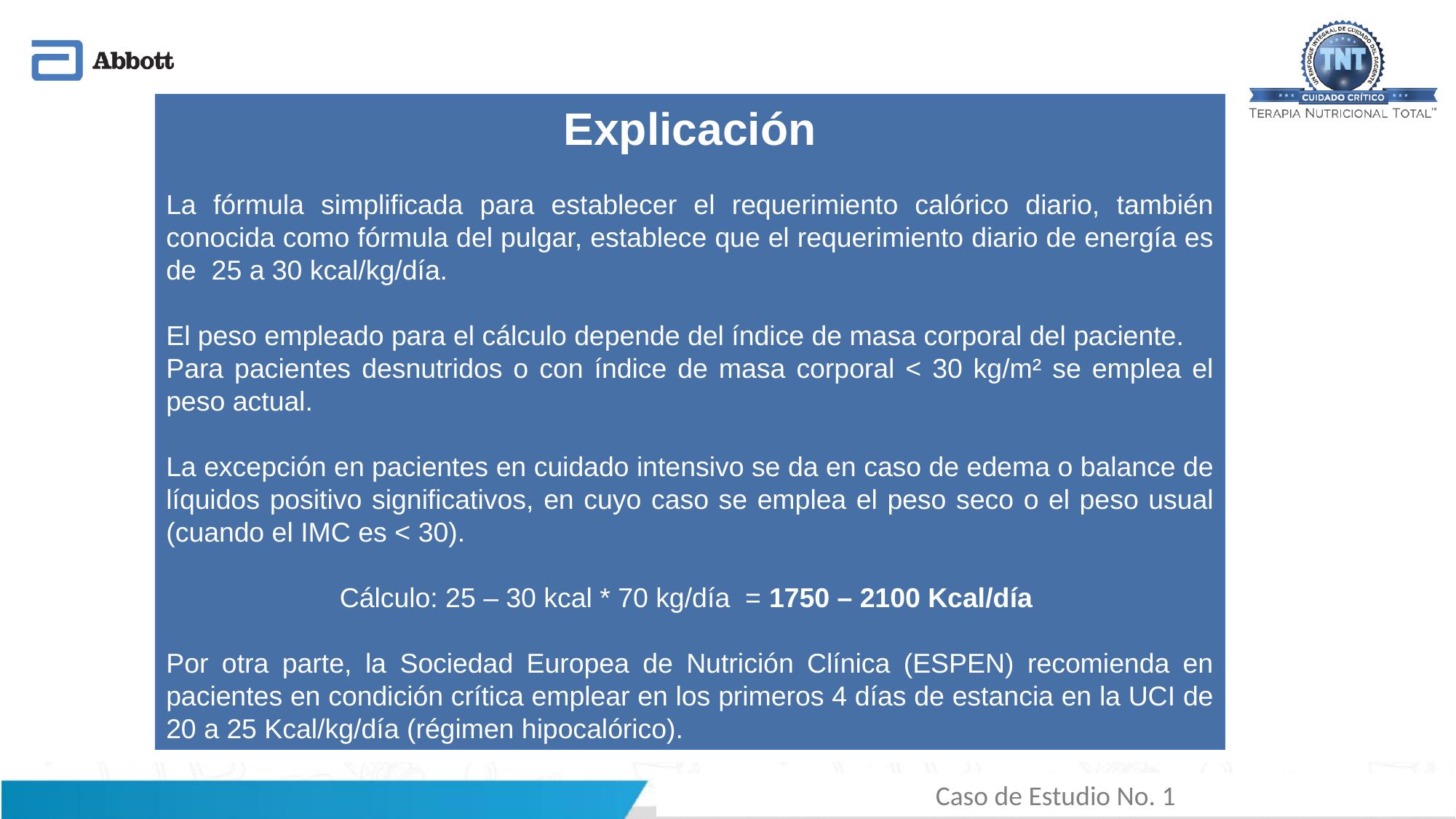

Explicación

La fórmula simplificada para establecer el requerimiento calórico diario, también conocida como fórmula del pulgar, establece que el requerimiento diario de energía es de  25 a 30 kcal/kg/día.

El peso empleado para el cálculo depende del índice de masa corporal del paciente.
Para pacientes desnutridos o con índice de masa corporal < 30 kg/m² se emplea el peso actual.

La excepción en pacientes en cuidado intensivo se da en caso de edema o balance de líquidos positivo significativos, en cuyo caso se emplea el peso seco o el peso usual (cuando el IMC es < 30).

Cálculo: 25 – 30 kcal * 70 kg/día  = 1750 – 2100 Kcal/día

Por otra parte, la Sociedad Europea de Nutrición Clínica (ESPEN) recomienda en pacientes en condición crítica emplear en los primeros 4 días de estancia en la UCI de 20 a 25 Kcal/kg/día (régimen hipocalórico).